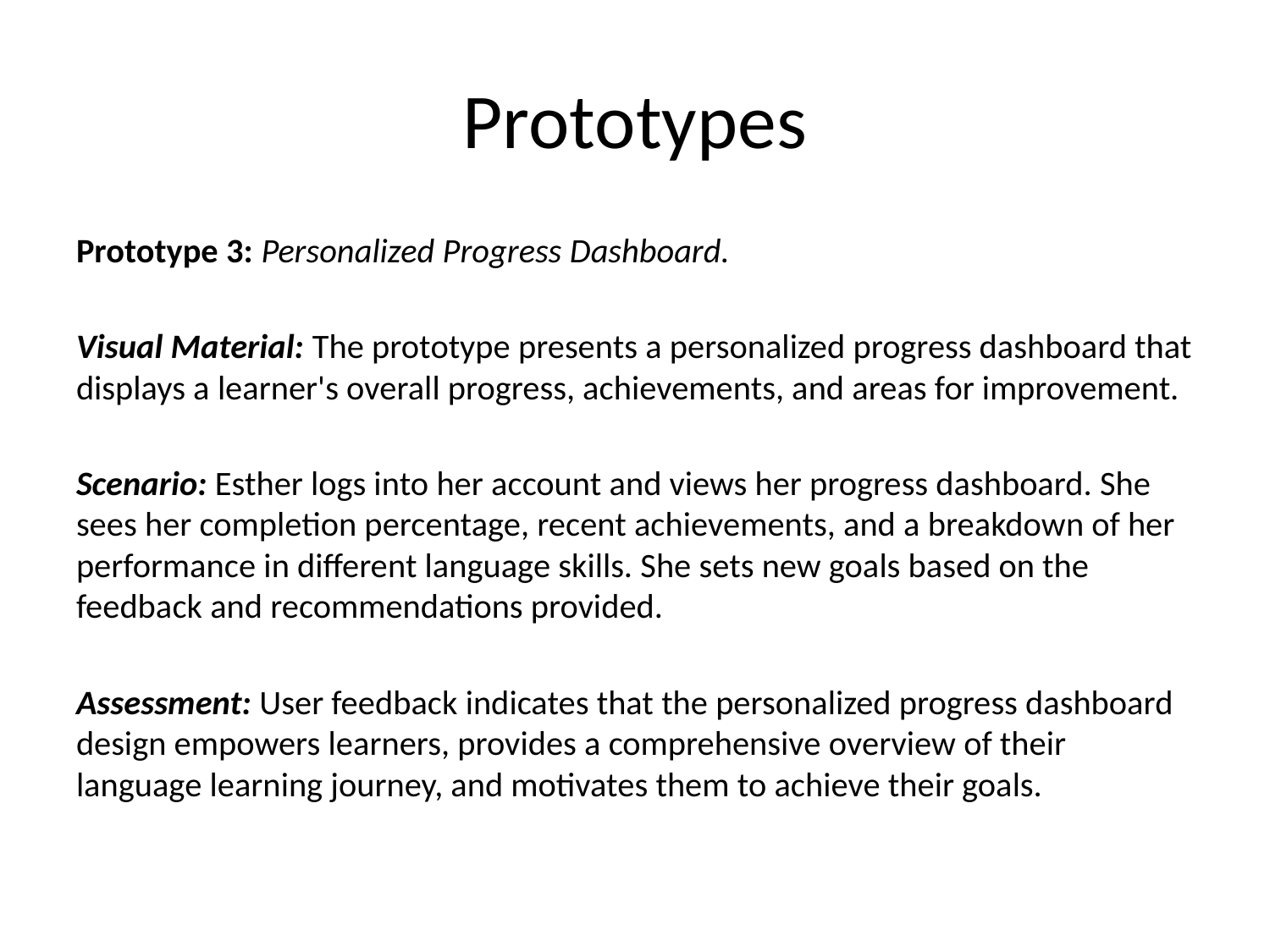

# Prototypes
Prototype 3: Personalized Progress Dashboard.

Visual Material: The prototype presents a personalized progress dashboard that displays a learner's overall progress, achievements, and areas for improvement.

Scenario: Esther logs into her account and views her progress dashboard. She sees her completion percentage, recent achievements, and a breakdown of her performance in different language skills. She sets new goals based on the feedback and recommendations provided.

Assessment: User feedback indicates that the personalized progress dashboard design empowers learners, provides a comprehensive overview of their language learning journey, and motivates them to achieve their goals.